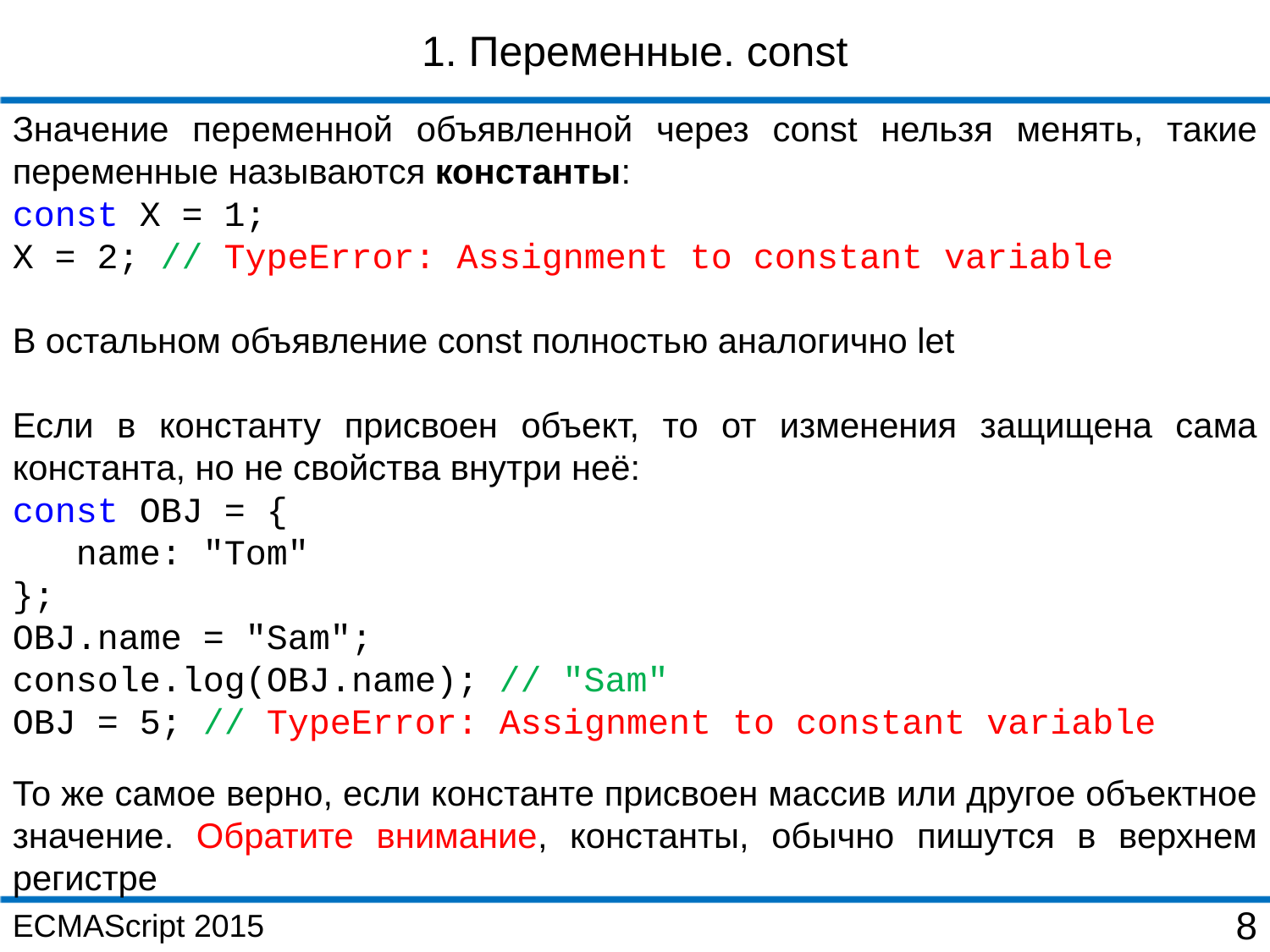

1. Переменные. const
Значение переменной объявленной через const нельзя менять, такие переменные называются константы:
const X = 1;
X = 2; // TypeError: Assignment to constant variable

В остальном объявление const полностью аналогично let

Если в константу присвоен объект, то от изменения защищена сама константа, но не свойства внутри неё:
const OBJ = {
   name: "Tom"
};
OBJ.name = "Sam";
console.log(OBJ.name); // "Sam"
OBJ = 5; // TypeError: Assignment to constant variable

То же самое верно, если константе присвоен массив или другое объектное значение. Обратите внимание, константы, обычно пишутся в верхнем регистре
ECMAScript 2015
8